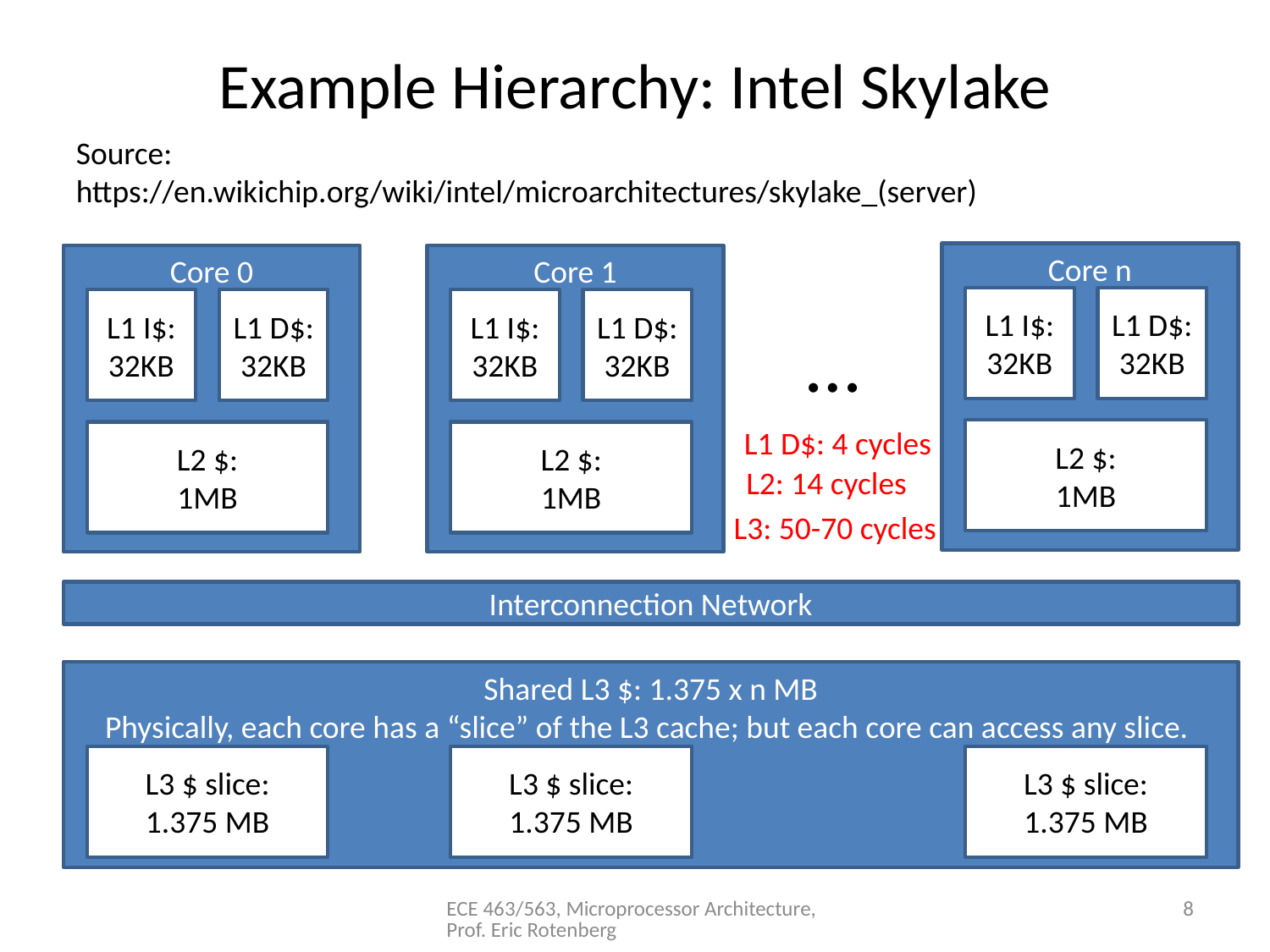

# Example Hierarchy: Intel Skylake
Source:
https://en.wikichip.org/wiki/intel/microarchitectures/skylake_(server)
Core n

L1 I$:
32KB
L1 D$:
32KB
L2 $:
1MB
Core 0

L1 I$:
32KB
L1 D$:
32KB
L2 $:
1MB
Core 1

L1 I$:
32KB
L1 D$:
32KB
L2 $:
1MB
…
L1 D$: 4 cycles
L2: 14 cycles
L3: 50-70 cycles
Interconnection Network
Shared L3 $: 1.375 x n MB
Physically, each core has a “slice” of the L3 cache; but each core can access any slice.
L3 $ slice:
1.375 MB
L3 $ slice:
1.375 MB
L3 $ slice:
1.375 MB
ECE 463/563, Microprocessor Architecture, Prof. Eric Rotenberg
8